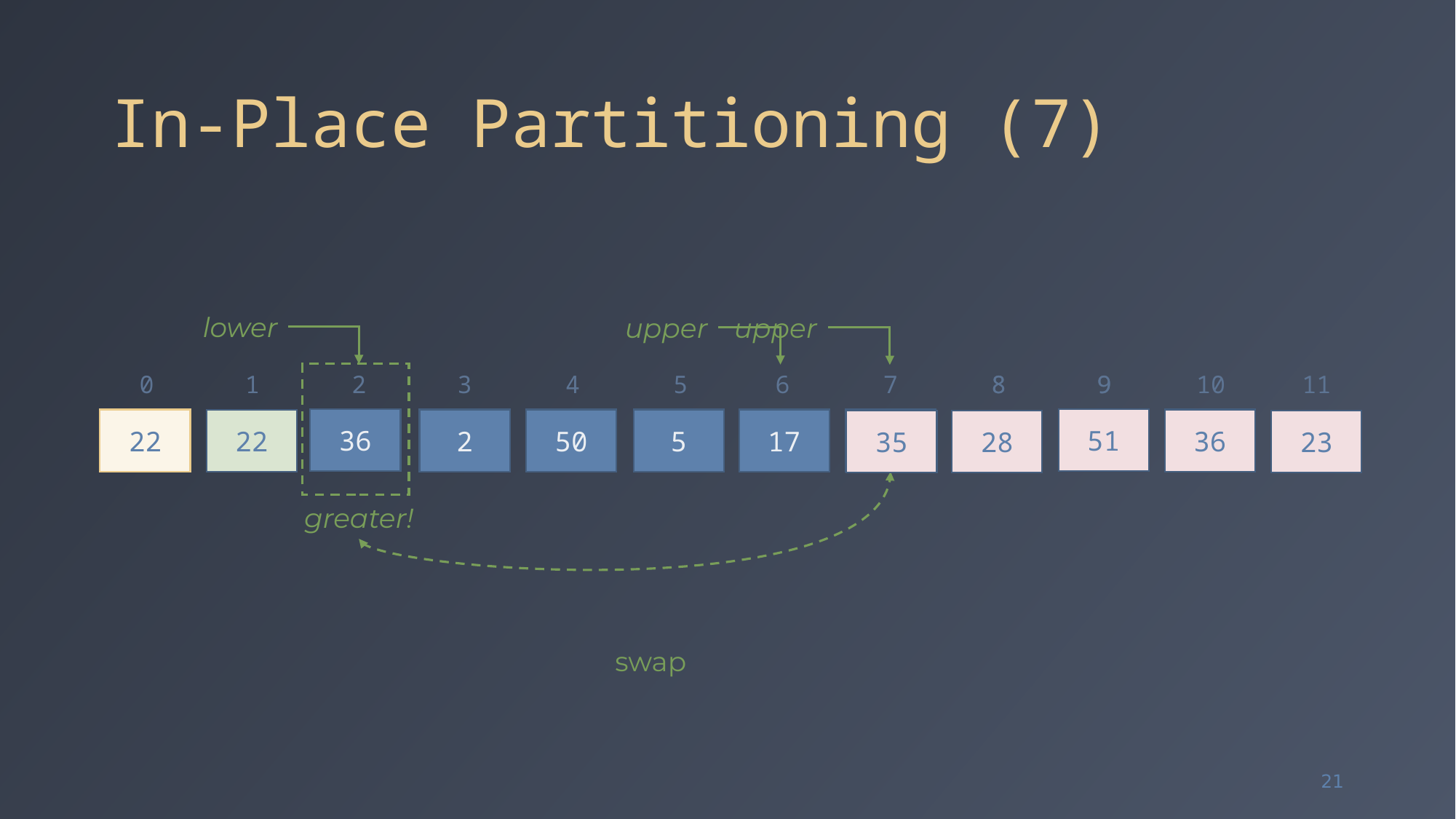

# In-Place Partitioning (7)
lower
upper
upper
0
1

2
3
4
5
6
7
8
8
9
9
10
11
36
35
51
22
2
50
5
17
36
36
22
35
28
23
greater!
swap
21